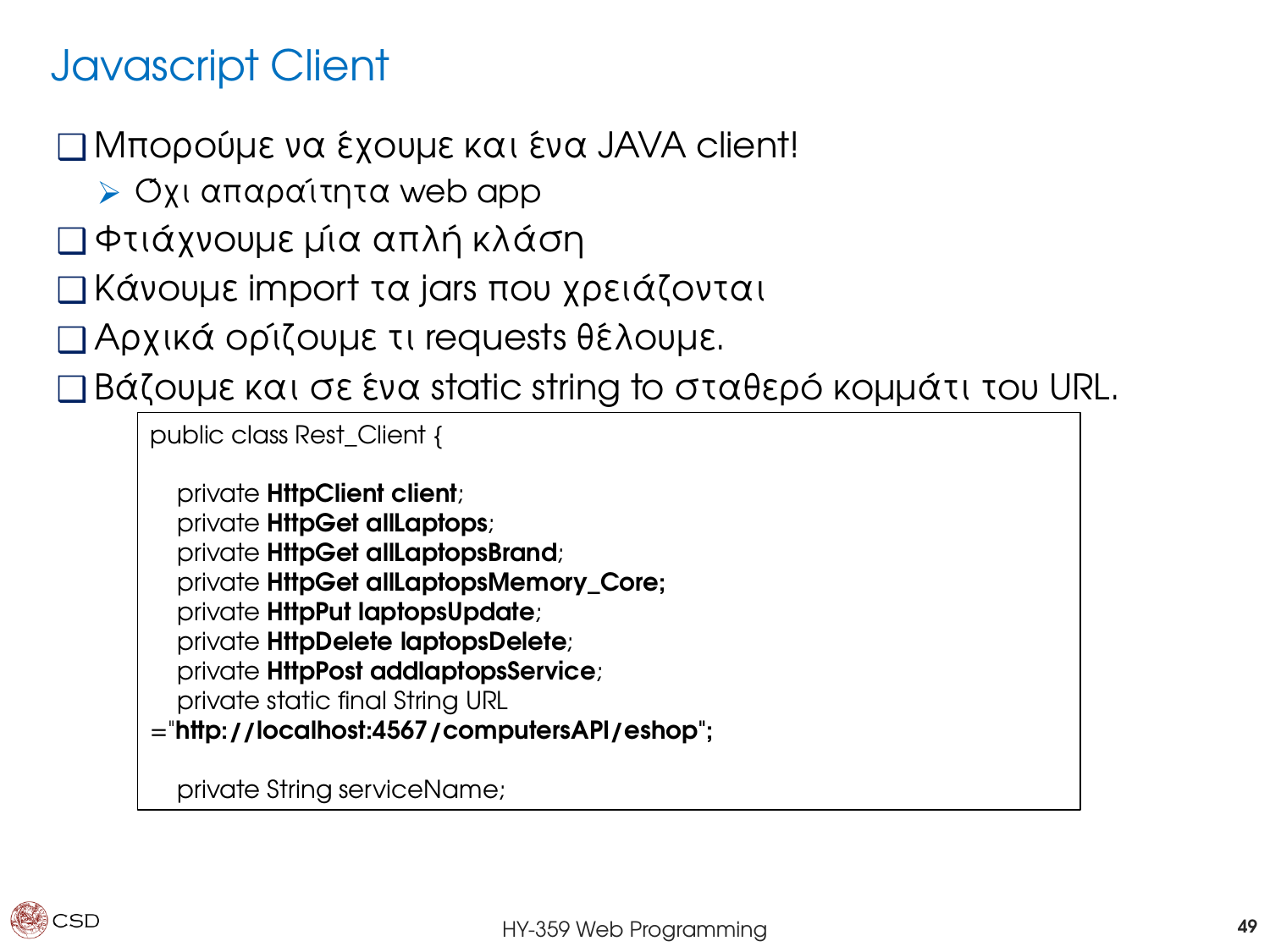

Javascript Client
Μπορούμε να έχουμε και ένα JAVA client!
Όχι απαραίτητα web app
Φτιάχνουμε μία απλή κλάση
Κάνουμε import τα jars που χρειάζονται
Αρχικά ορίζουμε τι requests θέλουμε.
Βάζουμε και σε ένα static string to σταθερό κομμάτι του URL.

public class Rest_Client {

    private HttpClient client;
    private HttpGet allLaptops;
    private HttpGet allLaptopsBrand;
    private HttpGet allLaptopsMemory_Core;
    private HttpPut laptopsUpdate;
    private HttpDelete laptopsDelete;
    private HttpPost addlaptopsService;
    private static final String URL ="http://localhost:4567/computersAPI/eshop";

    private String serviceName;
49